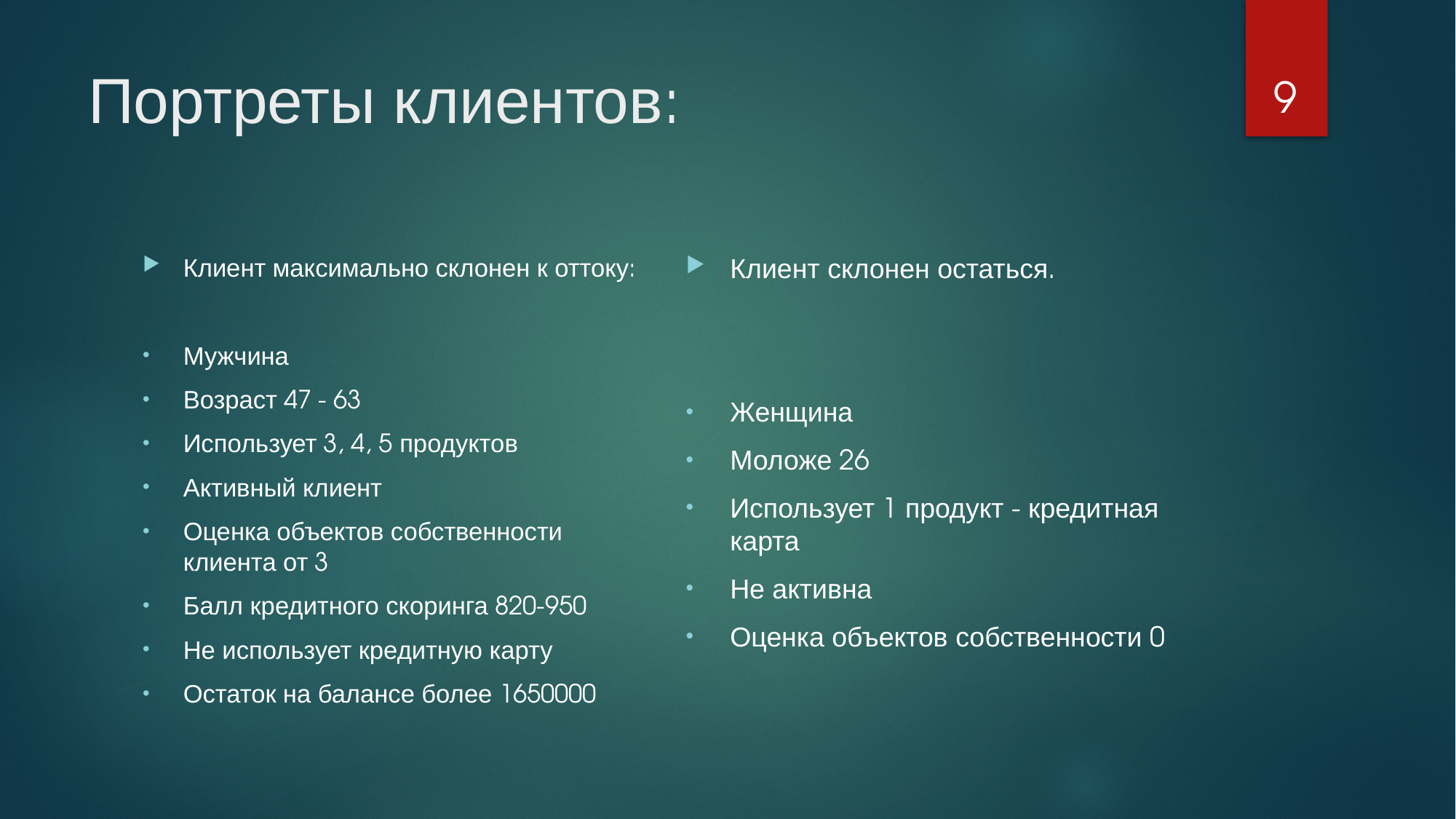

9
# Портреты клиентов:
Клиент склонен остаться.

Женщина
Моложе 26
Использует 1 продукт - кредитная карта
Не активна
Оценка объектов собственности 0
Клиент максимально склонен к оттоку:

Мужчина
Возраст 47 - 63
Использует 3, 4, 5 продуктов
Активный клиент
Оценка объектов собственности клиента от 3
Балл кредитного скоринга 820-950
Не использует кредитную карту
Остаток на балансе более 1650000